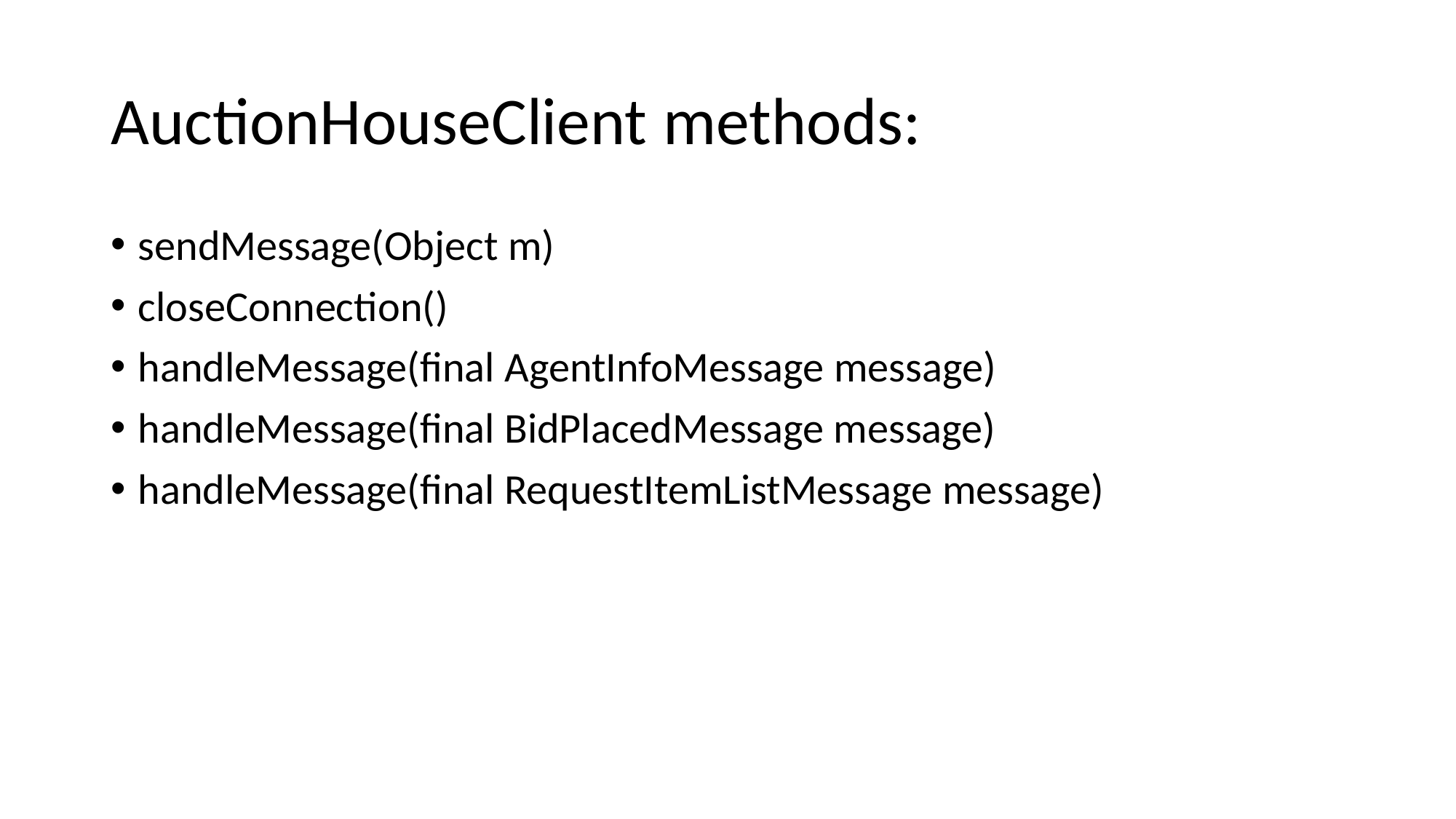

# AuctionHouseClient methods:
sendMessage(Object m)
closeConnection()
handleMessage(final AgentInfoMessage message)
handleMessage(final BidPlacedMessage message)
handleMessage(final RequestItemListMessage message)